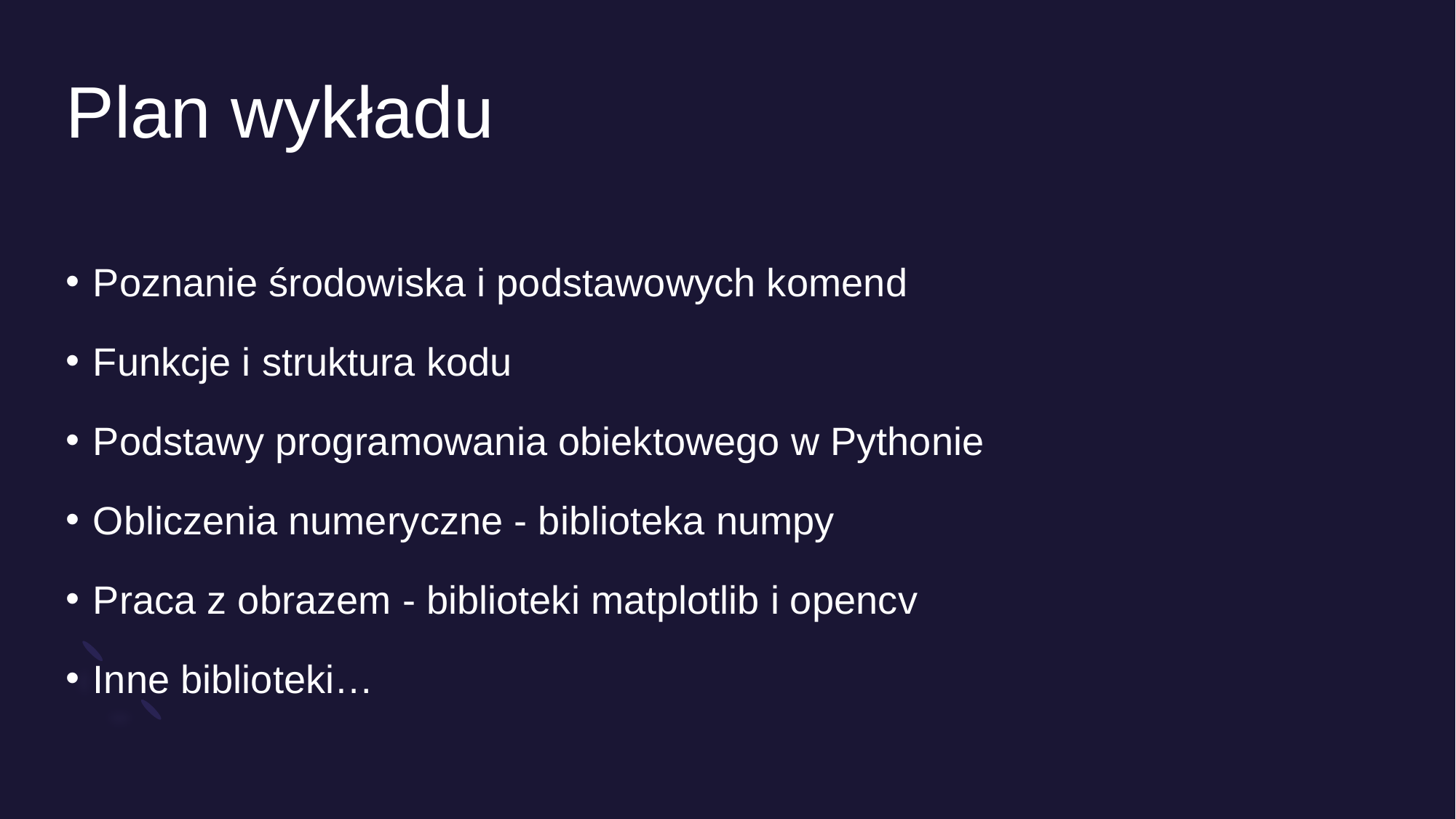

# Plan wykładu
Poznanie środowiska i podstawowych komend
Funkcje i struktura kodu
Podstawy programowania obiektowego w Pythonie
Obliczenia numeryczne - biblioteka numpy
Praca z obrazem - biblioteki matplotlib i opencv
Inne biblioteki…